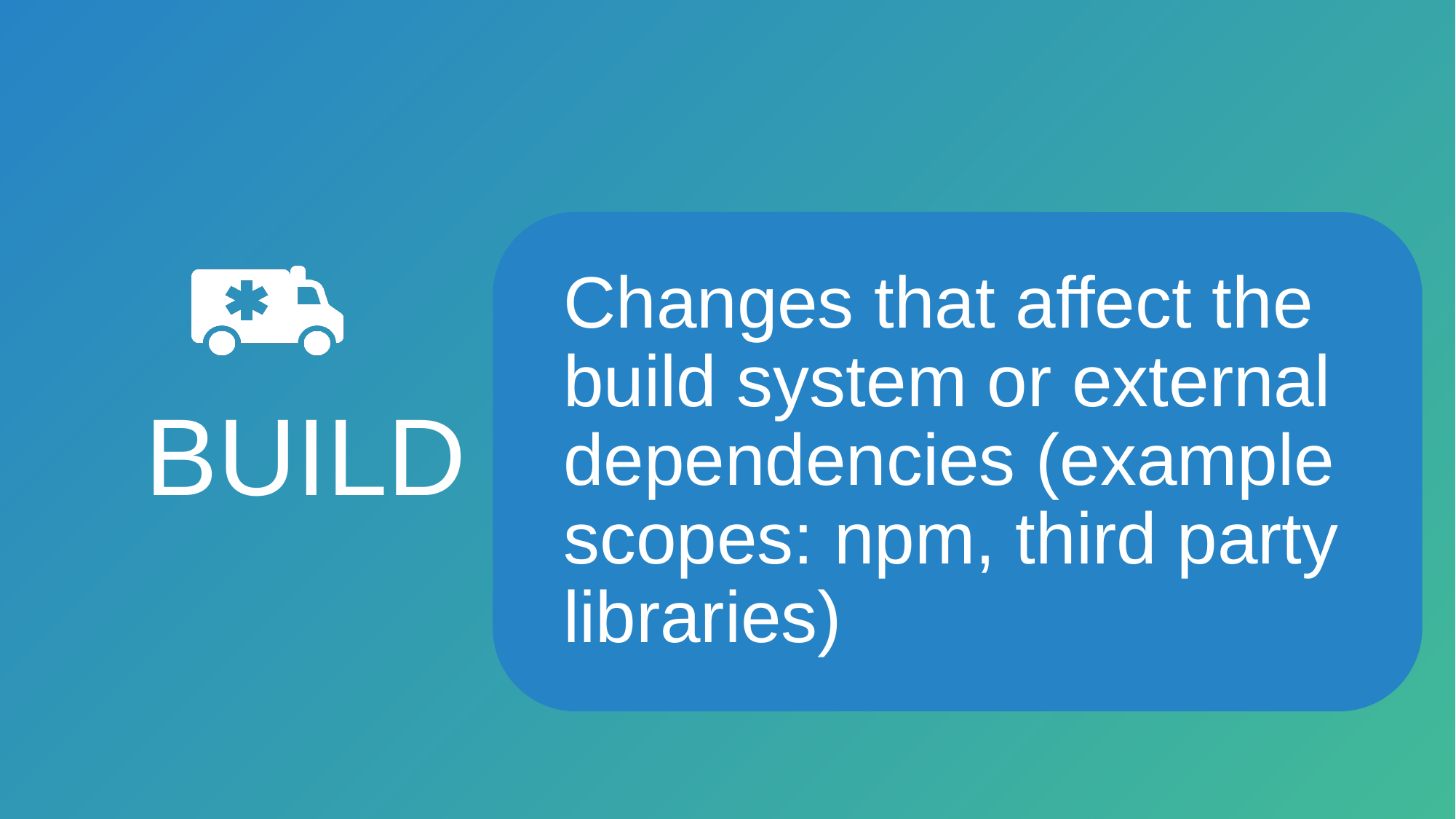

# BUILD
Changes that affect the build system or external dependencies (example scopes: npm, third party libraries)